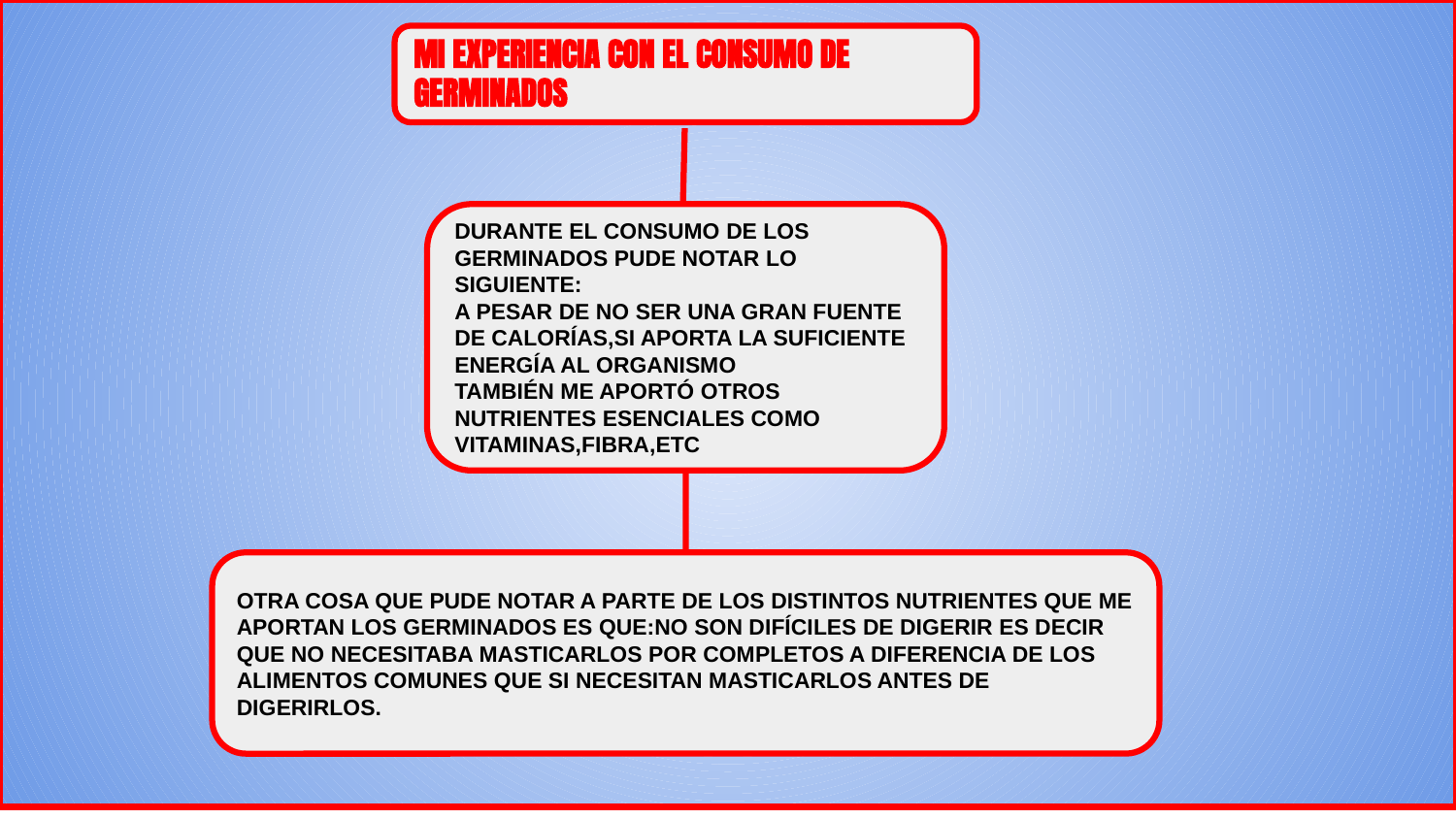

MI EXPERIENCIA CON EL CONSUMO DE GERMINADOS
DURANTE EL CONSUMO DE LOS GERMINADOS PUDE NOTAR LO SIGUIENTE:
A PESAR DE NO SER UNA GRAN FUENTE DE CALORÍAS,SI APORTA LA SUFICIENTE ENERGÍA AL ORGANISMO
TAMBIÉN ME APORTÓ OTROS NUTRIENTES ESENCIALES COMO VITAMINAS,FIBRA,ETC
OTRA COSA QUE PUDE NOTAR A PARTE DE LOS DISTINTOS NUTRIENTES QUE ME APORTAN LOS GERMINADOS ES QUE:NO SON DIFÍCILES DE DIGERIR ES DECIR QUE NO NECESITABA MASTICARLOS POR COMPLETOS A DIFERENCIA DE LOS ALIMENTOS COMUNES QUE SI NECESITAN MASTICARLOS ANTES DE DIGERIRLOS.